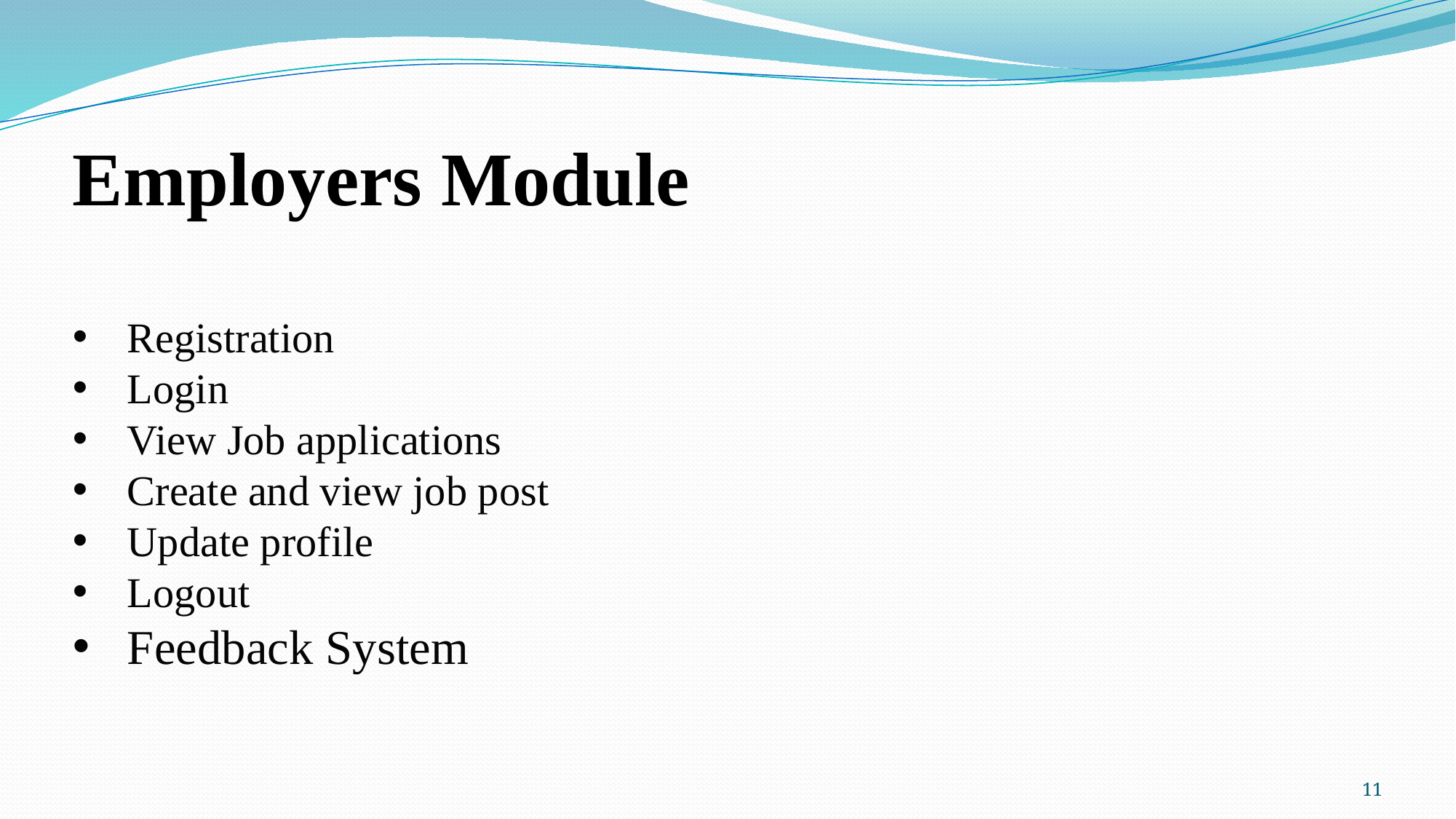

Registration
Login
View Job applications
Create and view job post
Update profile
Logout
Feedback System

# Employers Module

11